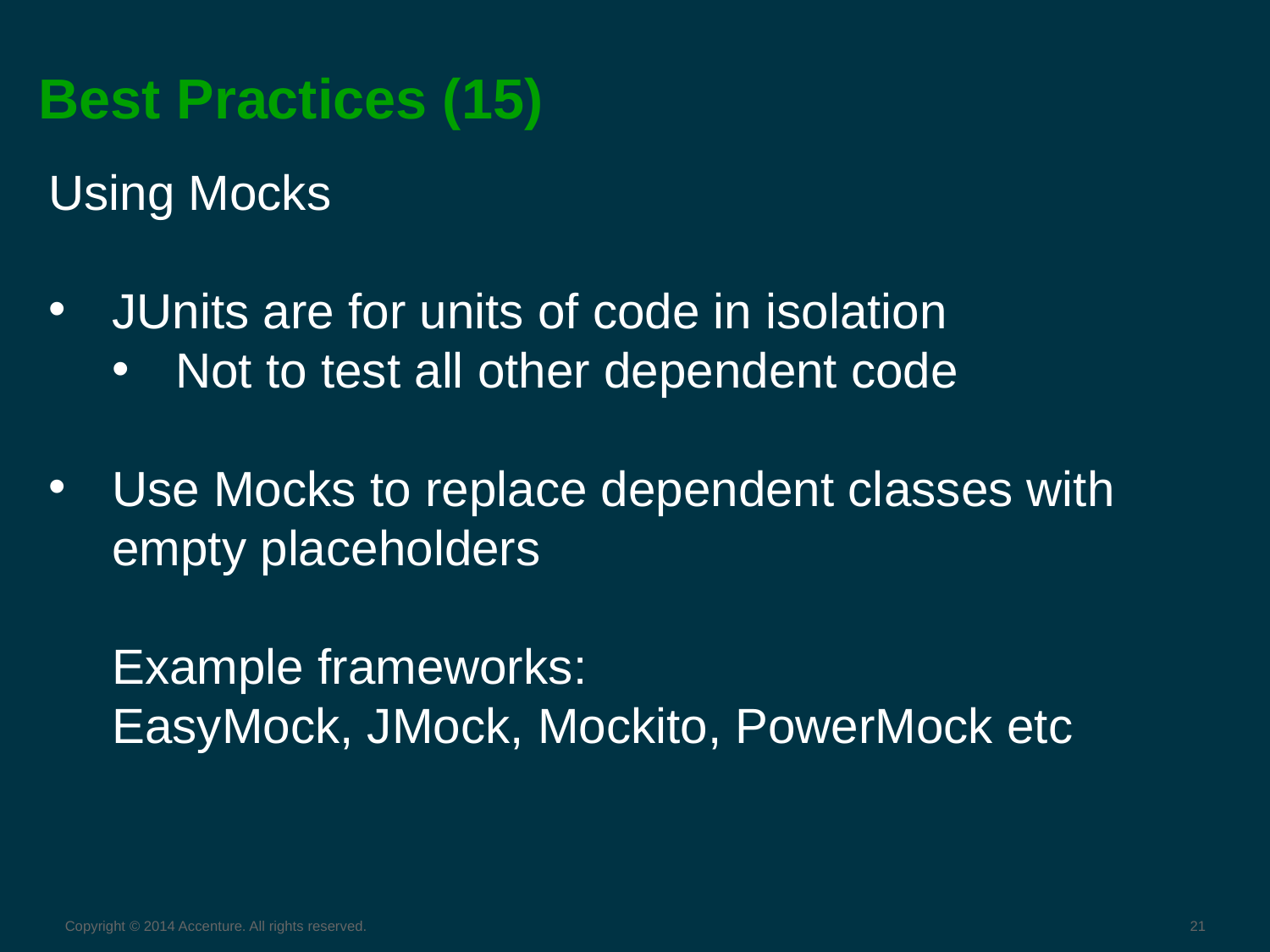

# Best Practices (15)
Using Mocks

JUnits are for units of code in isolation
Not to test all other dependent code

Use Mocks to replace dependent classes with
empty placeholders

Example frameworks:
EasyMock, JMock, Mockito, PowerMock etc